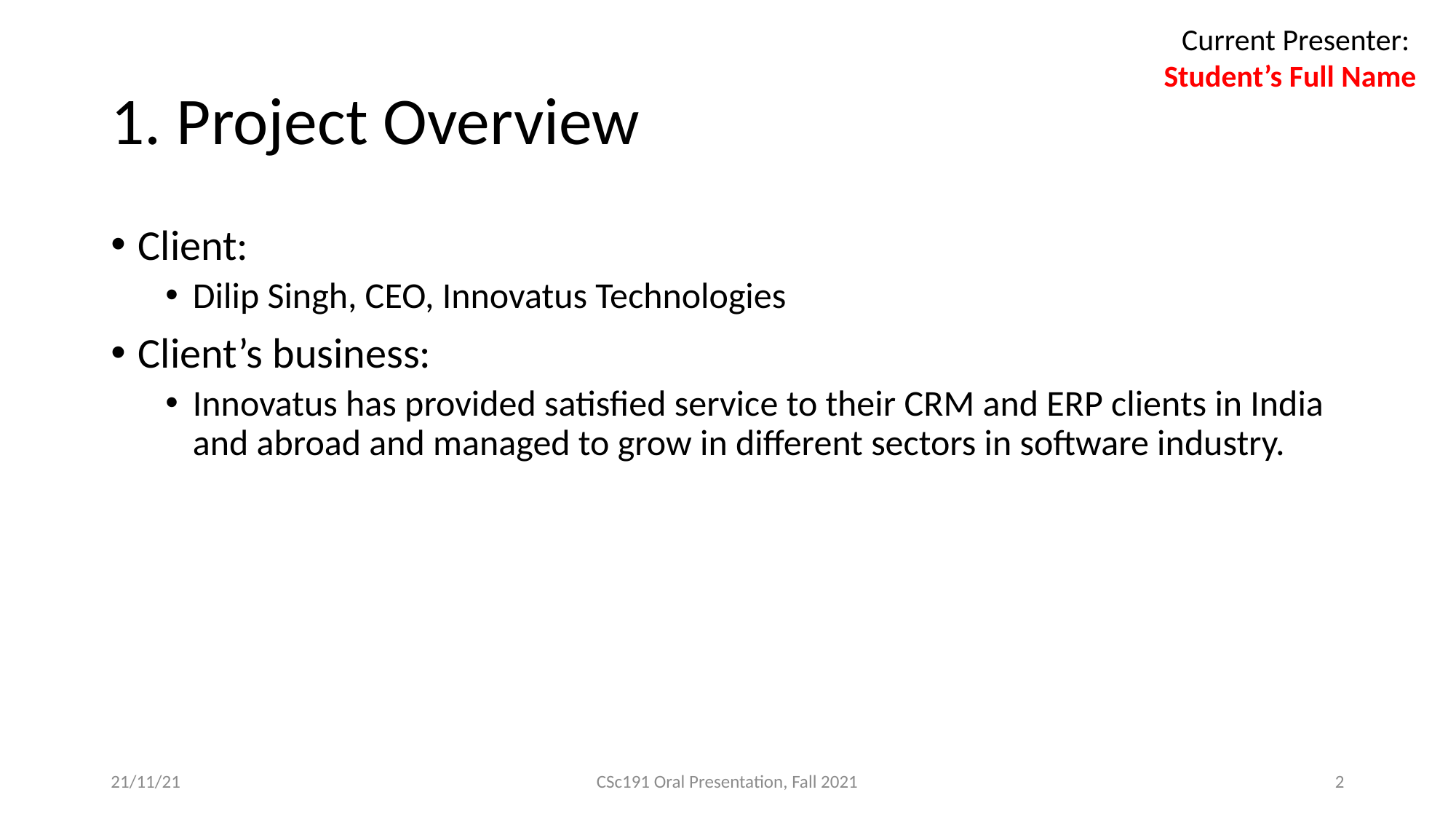

Current Presenter:
Student’s Full Name
# 1. Project Overview
Client:
Dilip Singh, CEO, Innovatus Technologies
Client’s business:
Innovatus has provided satisfied service to their CRM and ERP clients in India and abroad and managed to grow in different sectors in software industry.

21/11/21
CSc191 Oral Presentation, Fall 2021
2